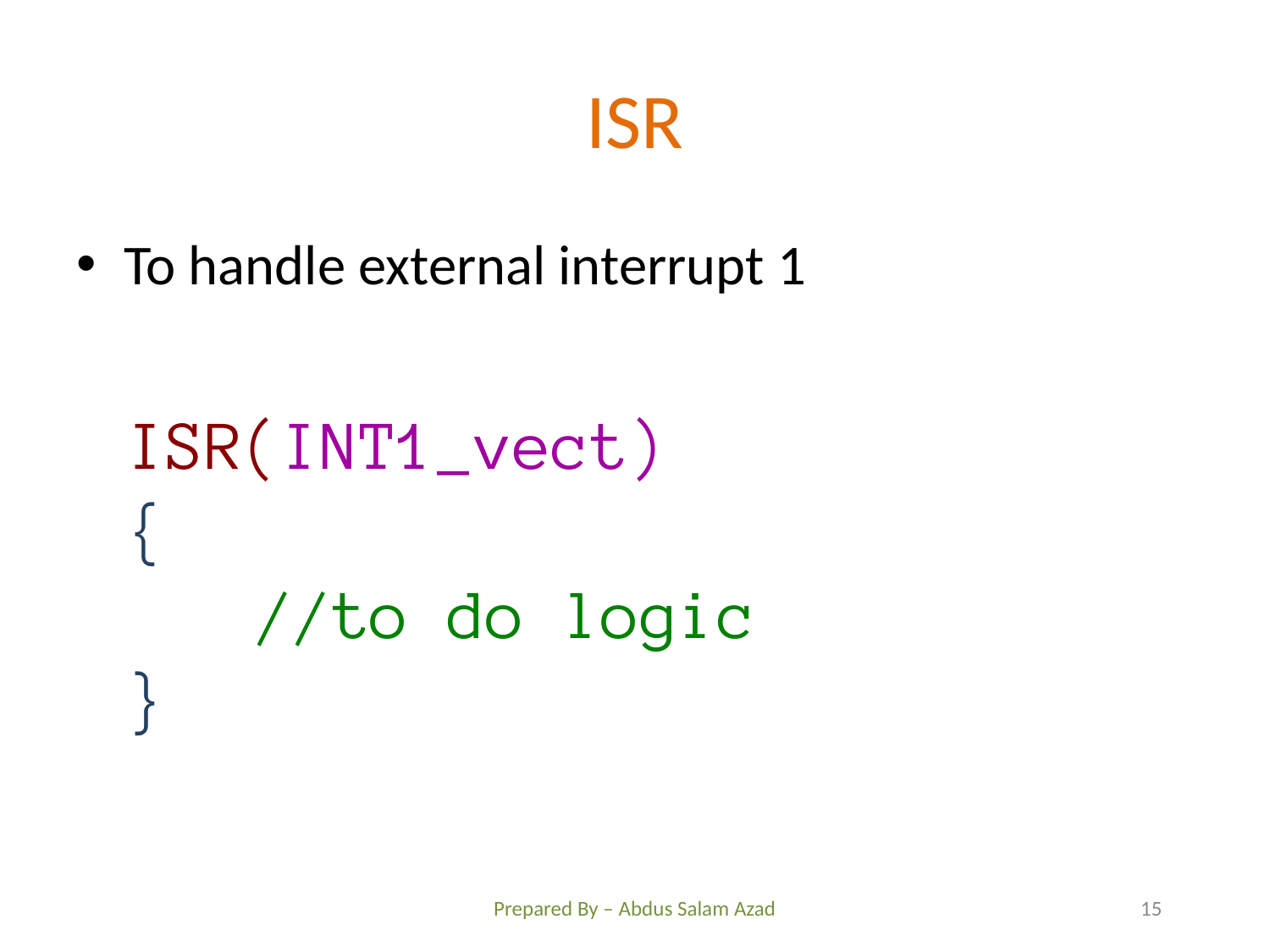

# ISR
To handle external interrupt 1
ISR(INT1_vect)
{
	//to do logic
}
Prepared By – Abdus Salam Azad
15